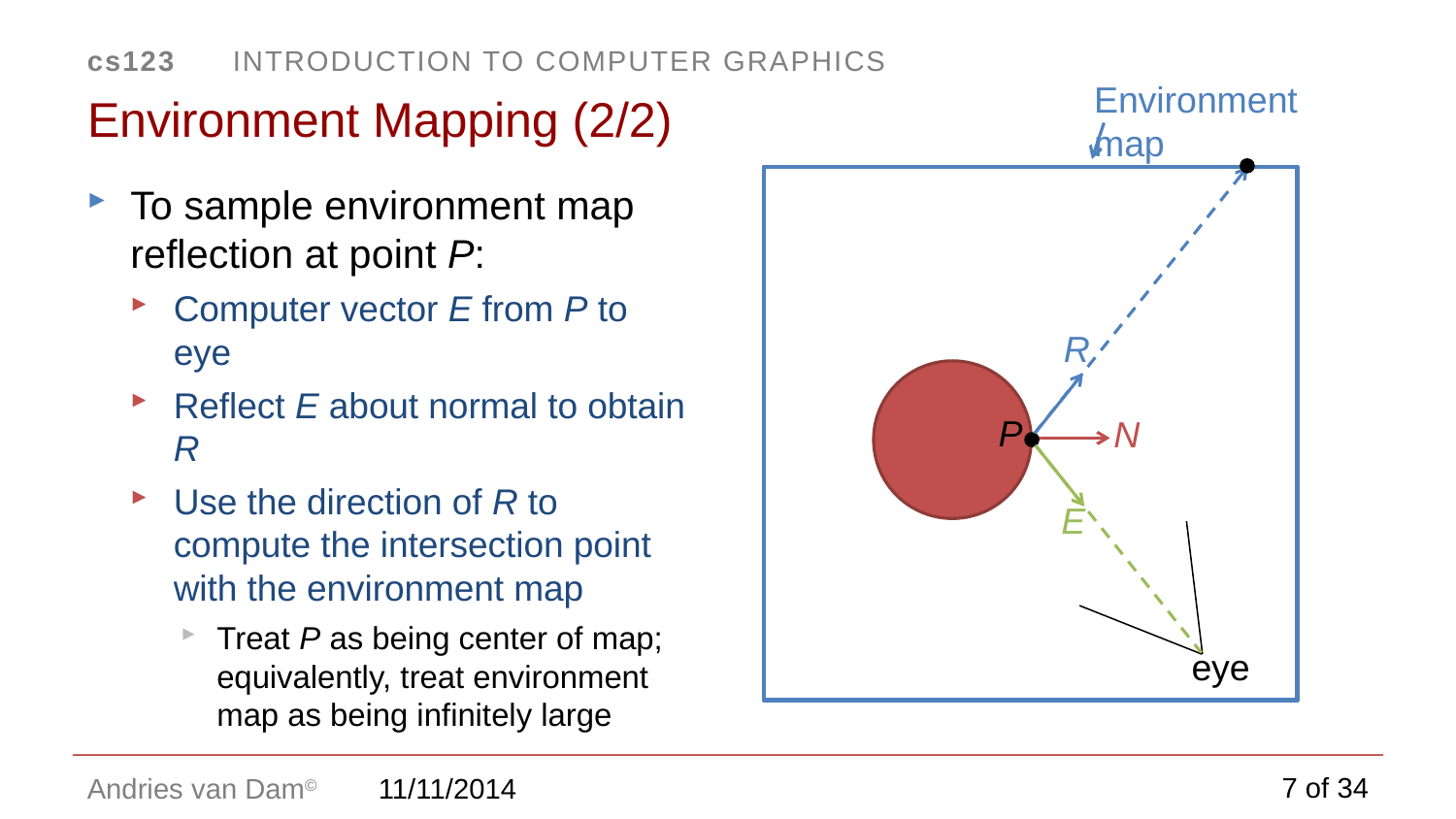

Environment map
# Environment Mapping (2/2)

To sample environment map reflection at point P:
Computer vector E from P to eye
Reflect E about normal to obtain R
Use the direction of R to compute the intersection point with the environment map
Treat P as being center of map; equivalently, treat environment map as being infinitely large
R

P
N

E
eye